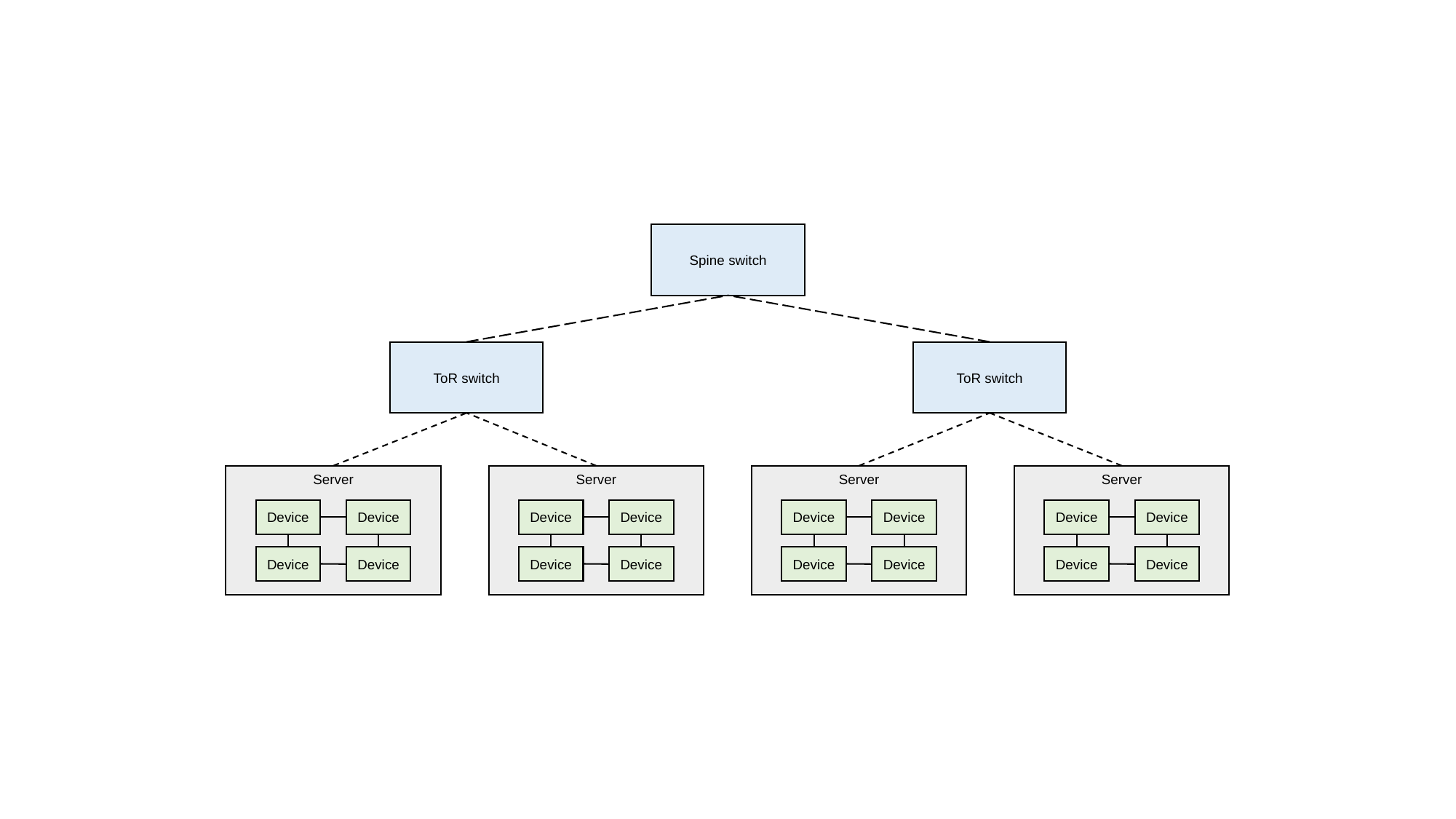

Spine switch
ToR switch
ToR switch
Server
Device
Device
Device
Device
Server
Device
Device
Device
Device
Server
Device
Device
Device
Device
Server
Device
Device
Device
Device